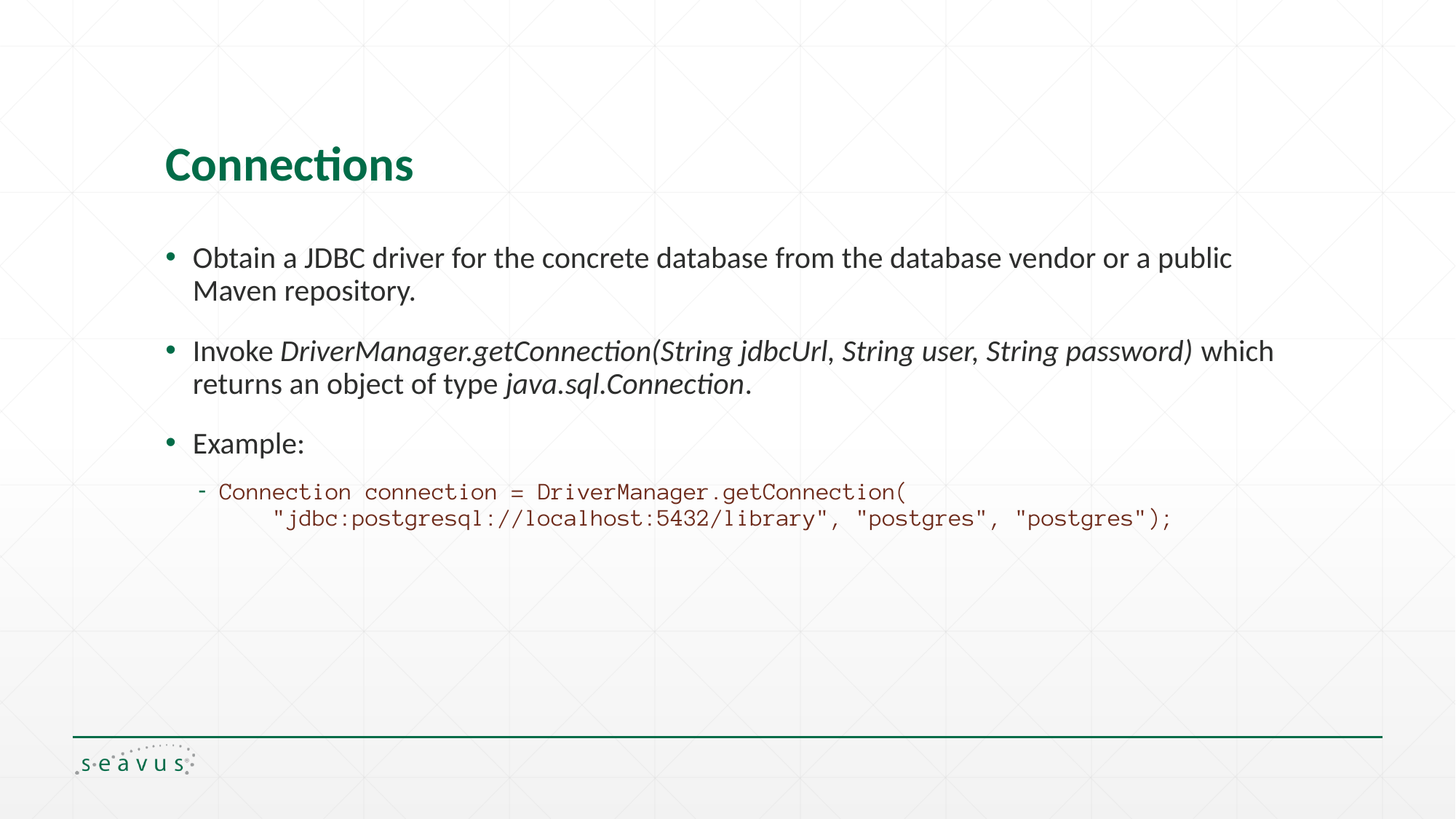

# Connections
Obtain a JDBC driver for the concrete database from the database vendor or a public Maven repository.
Invoke DriverManager.getConnection(String jdbcUrl, String user, String password) which returns an object of type java.sql.Connection.
Example:
Connection connection = DriverManager.getConnection(
    "jdbc:postgresql://localhost:5432/library", "postgres", "postgres");